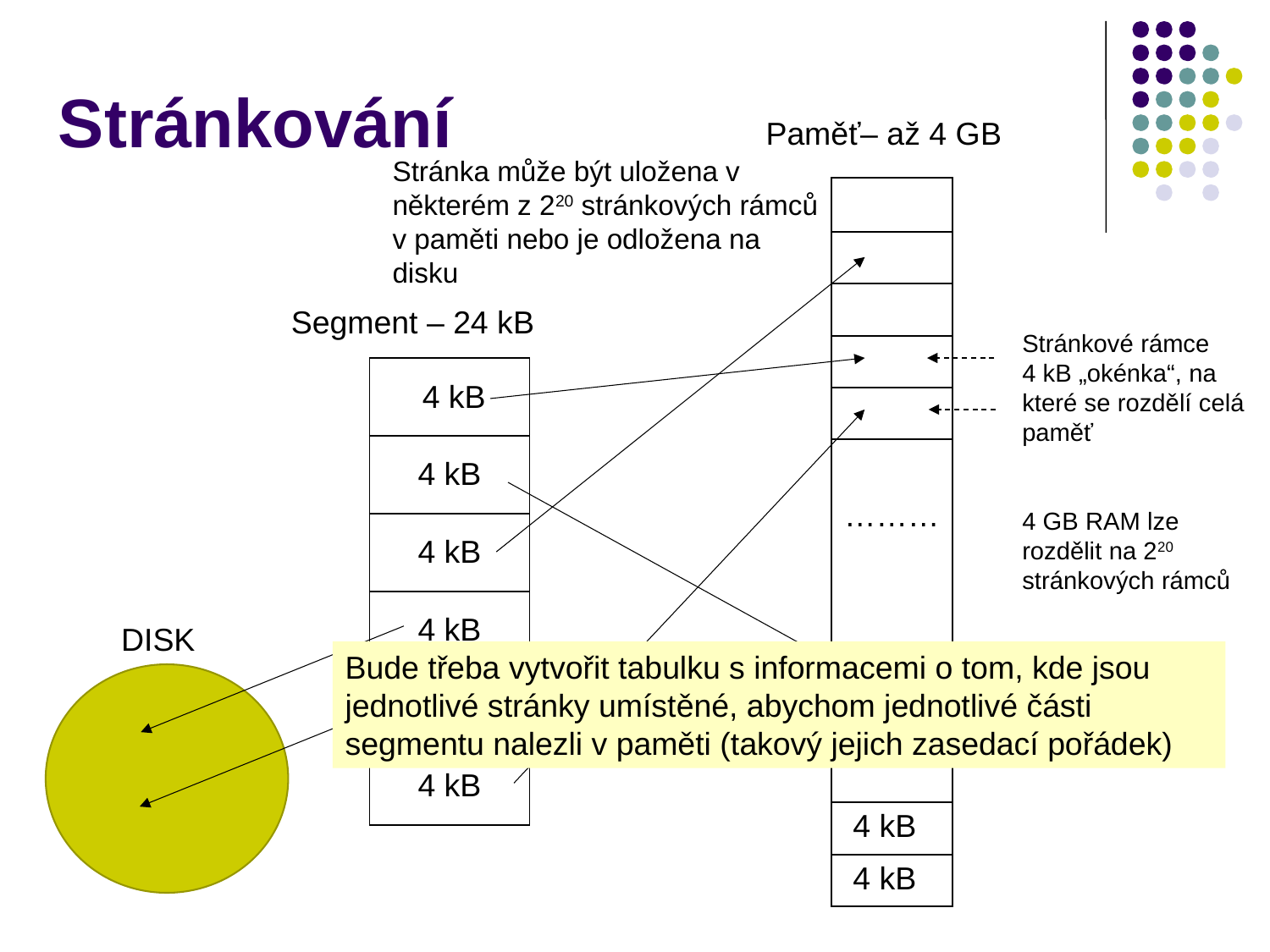

# Stránkování
Paměť– až 4 GB
Stránka může být uložena v některém z 220 stránkových rámců v paměti nebo je odložena na disku
|  |
| --- |
|  |
|  |
|  |
|  |
|  |
| ……… |
|  |
|  |
|  |
|  |
|  |
| 4 kB |
| 4 kB |
Segment – 24 kB
Stránkové rámce
4 kB „okénka“, na které se rozdělí celá paměť

4 GB RAM lze rozdělit na 220 stránkových rámců
| 4 kB |
| --- |
| 4 kB |
| 4 kB |
| 4 kB |
| 4 kB |
| 4 kB |
DISK
Bude třeba vytvořit tabulku s informacemi o tom, kde jsou jednotlivé stránky umístěné, abychom jednotlivé části segmentu nalezli v paměti (takový jejich zasedací pořádek)